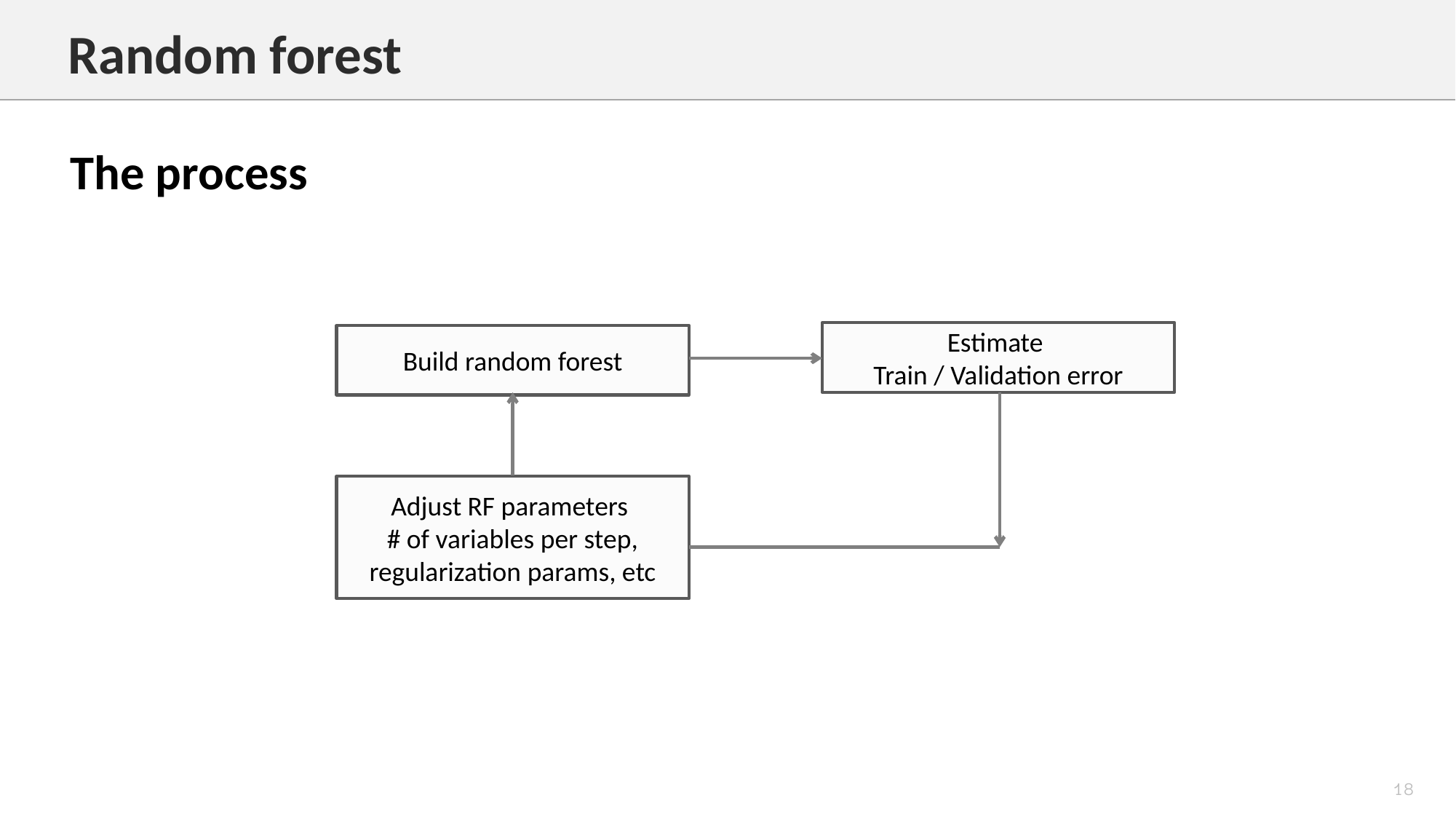

Random forest
The process
Estimate
Train / Validation error
Build random forest
Adjust RF parameters
# of variables per step, regularization params, etc